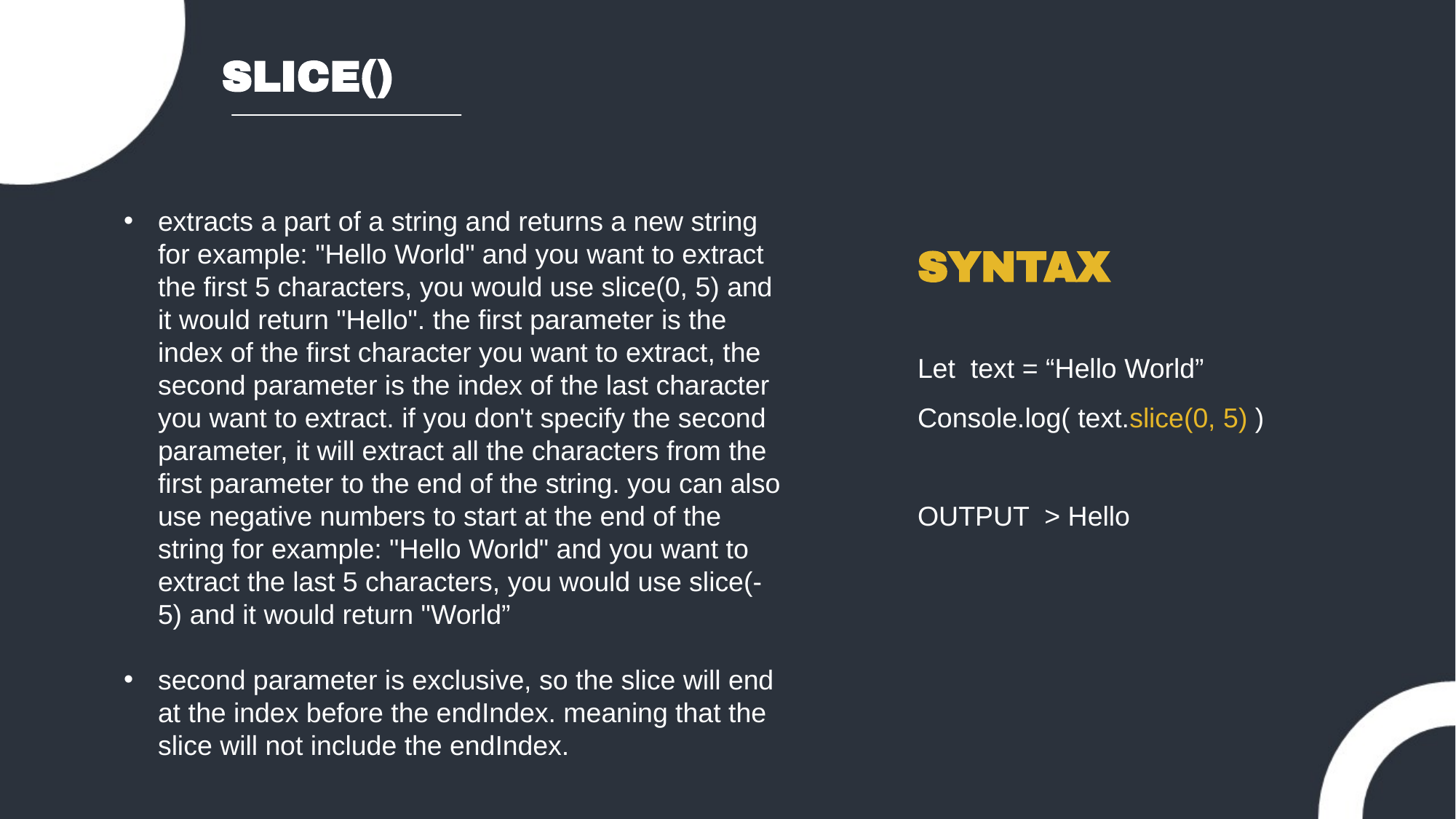

SLICE()
extracts a part of a string and returns a new string for example: "Hello World" and you want to extract the first 5 characters, you would use slice(0, 5) and it would return "Hello". the first parameter is the index of the first character you want to extract, the second parameter is the index of the last character you want to extract. if you don't specify the second parameter, it will extract all the characters from the first parameter to the end of the string. you can also use negative numbers to start at the end of the string for example: "Hello World" and you want to extract the last 5 characters, you would use slice(-5) and it would return "World”

second parameter is exclusive, so the slice will end at the index before the endIndex. meaning that the slice will not include the endIndex.

SYNTAX
Let  text = “Hello World”
Console.log( text.slice(0, 5) )

OUTPUT  > Hello